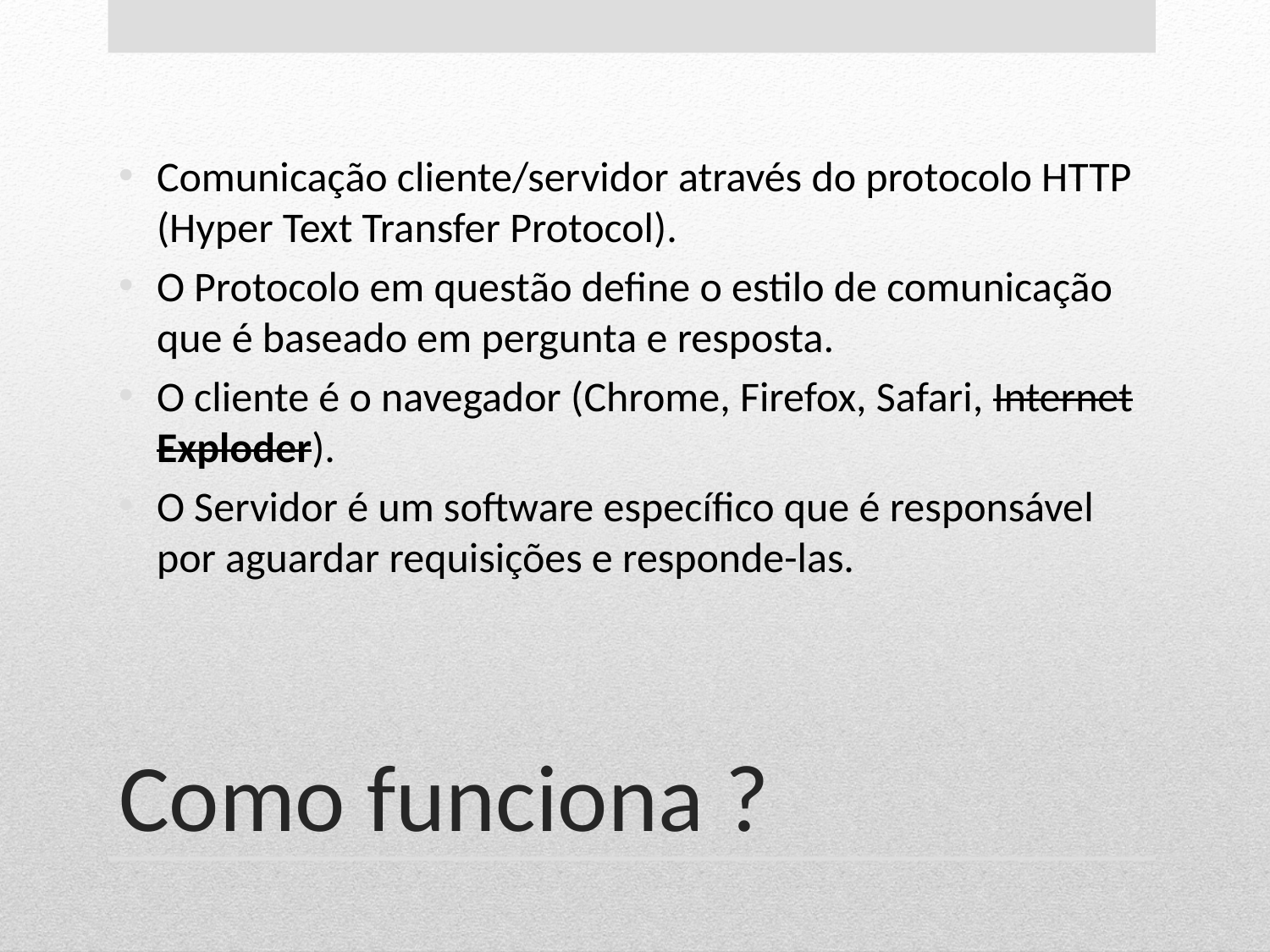

Comunicação cliente/servidor através do protocolo HTTP (Hyper Text Transfer Protocol).
O Protocolo em questão define o estilo de comunicação que é baseado em pergunta e resposta.
O cliente é o navegador (Chrome, Firefox, Safari, Internet Exploder).
O Servidor é um software específico que é responsável por aguardar requisições e responde-las.
# Como funciona ?